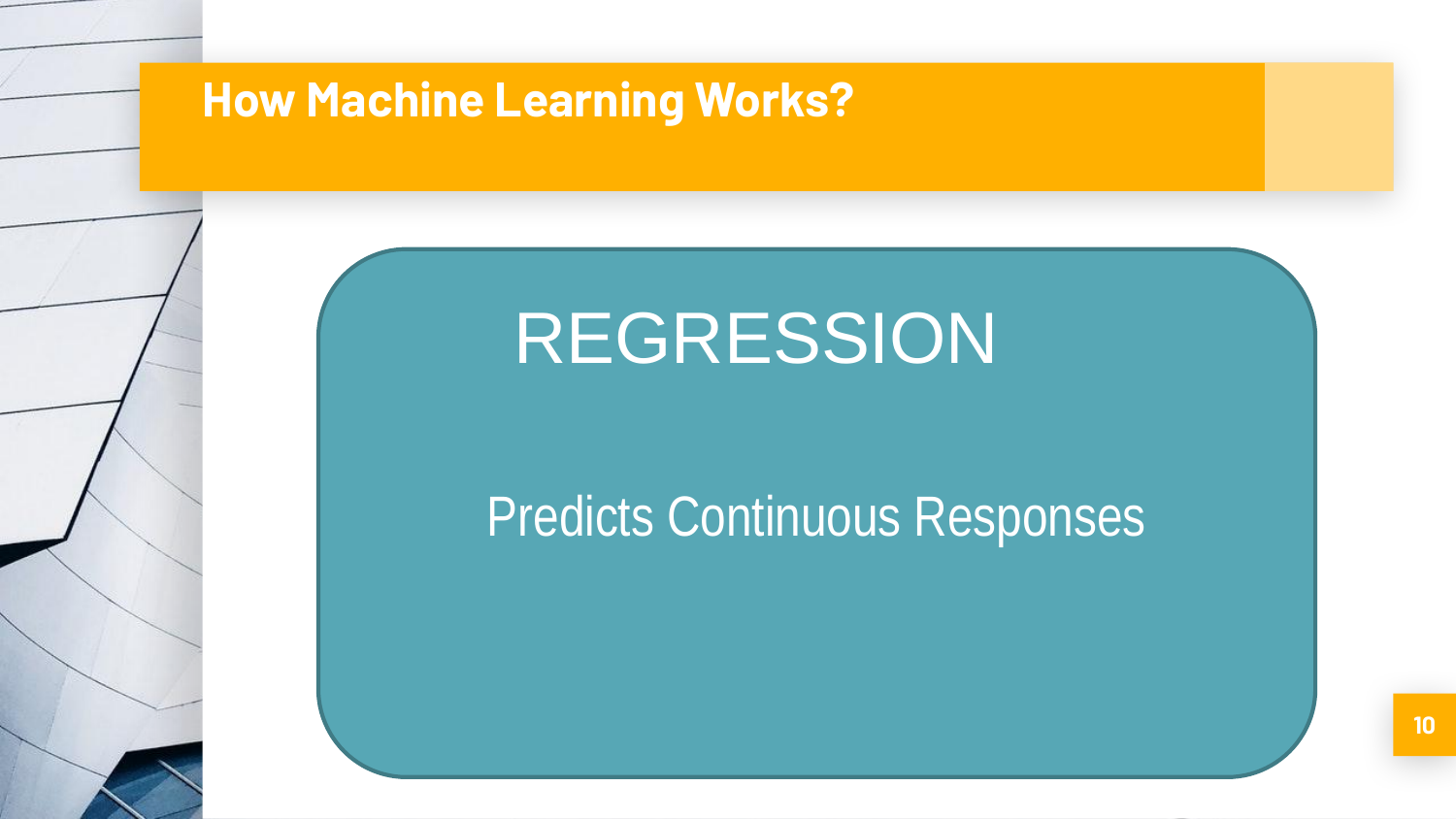

# How Machine Learning Works?
Predicts Continuous Responses
REGRESSION
10